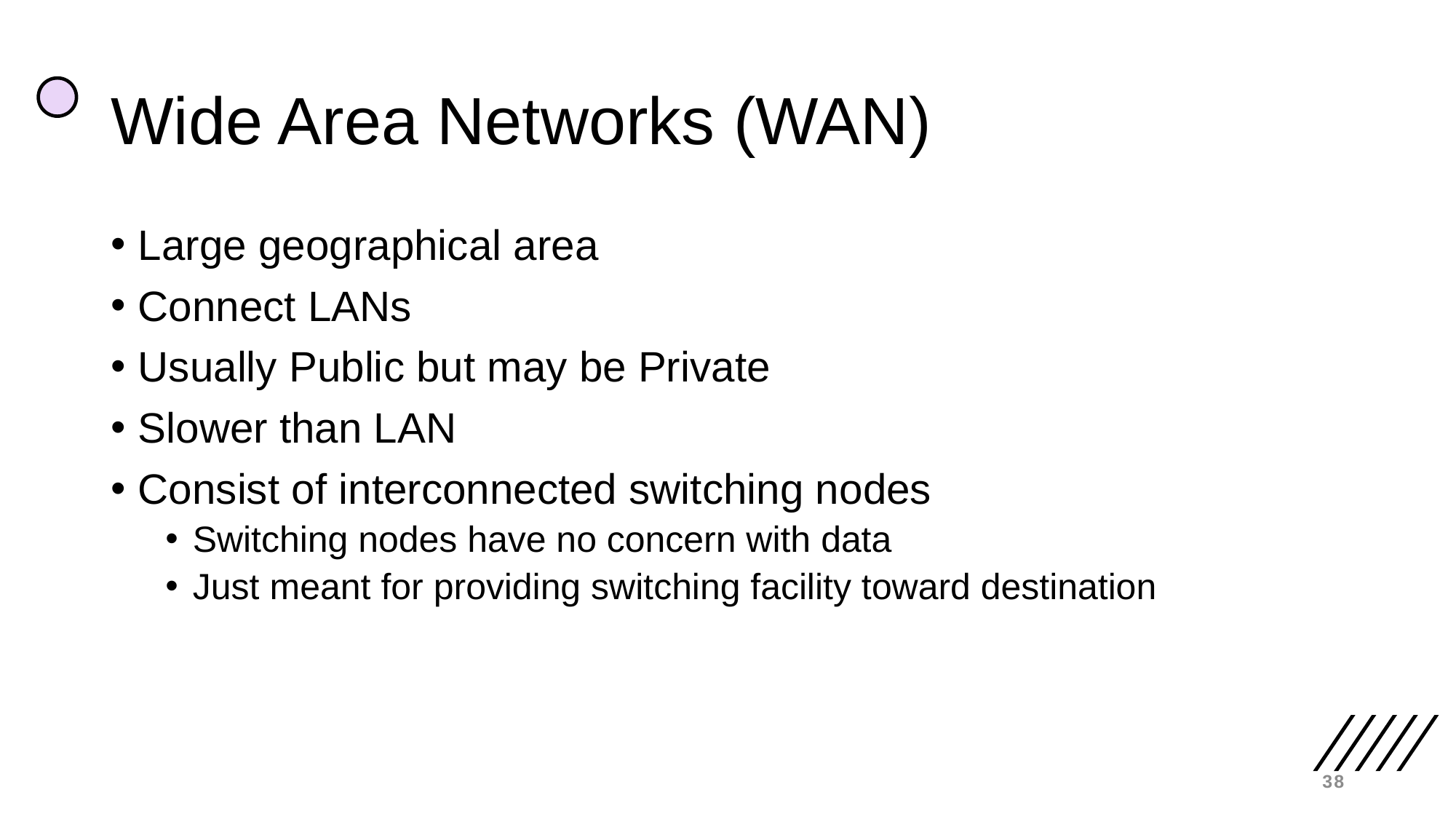

# Wide Area Networks (WAN)
Large geographical area
Connect LANs
Usually Public but may be Private
Slower than LAN
Consist of interconnected switching nodes
Switching nodes have no concern with data
Just meant for providing switching facility toward destination
38